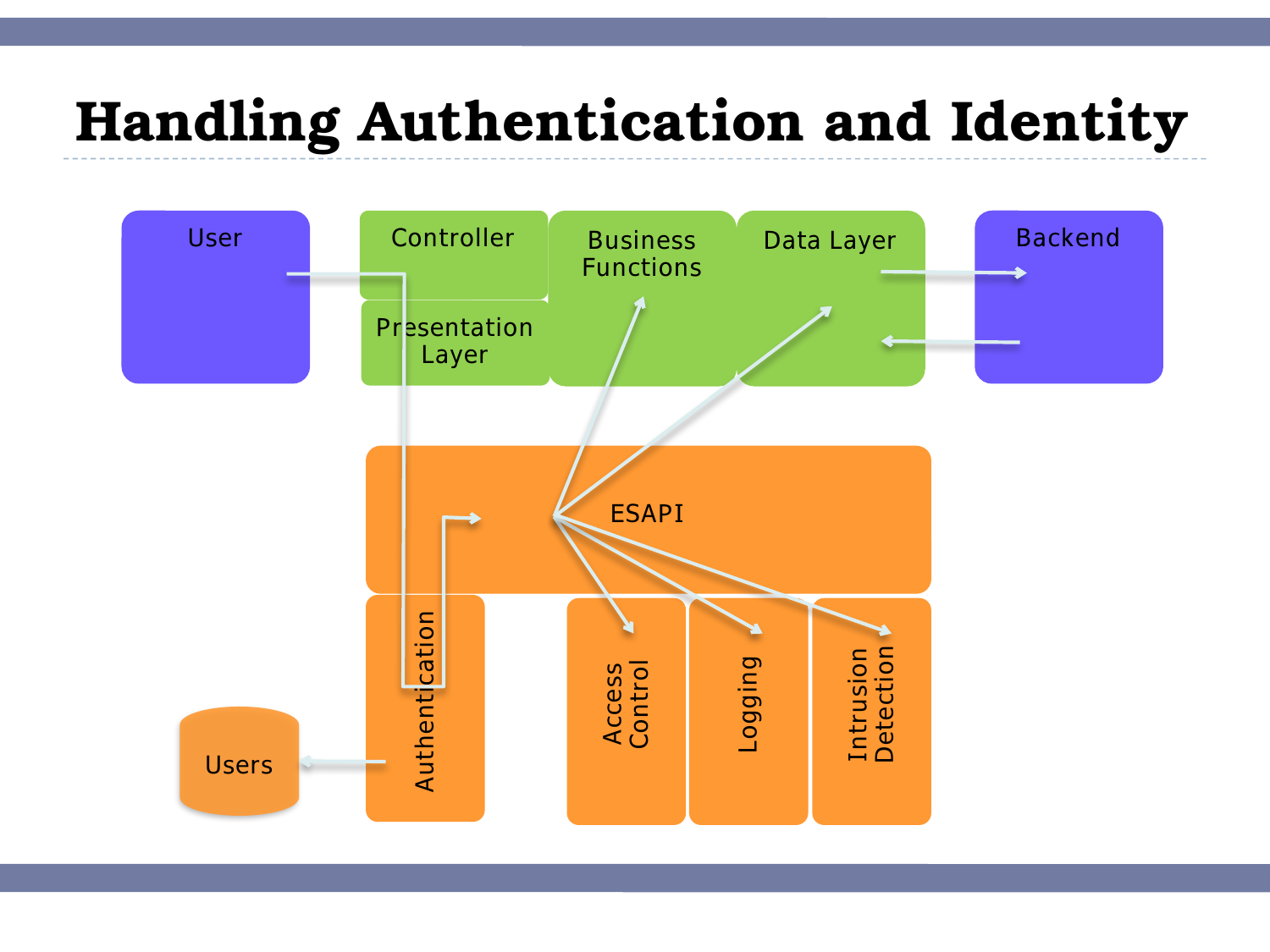

# Handling Authentication and Identity
User

Business Functions

Data Layer
Backend

Controller

Presentation
Layer
ESAPI

Authentication

Access
Control

Logging

Intrusion
Detection

Users